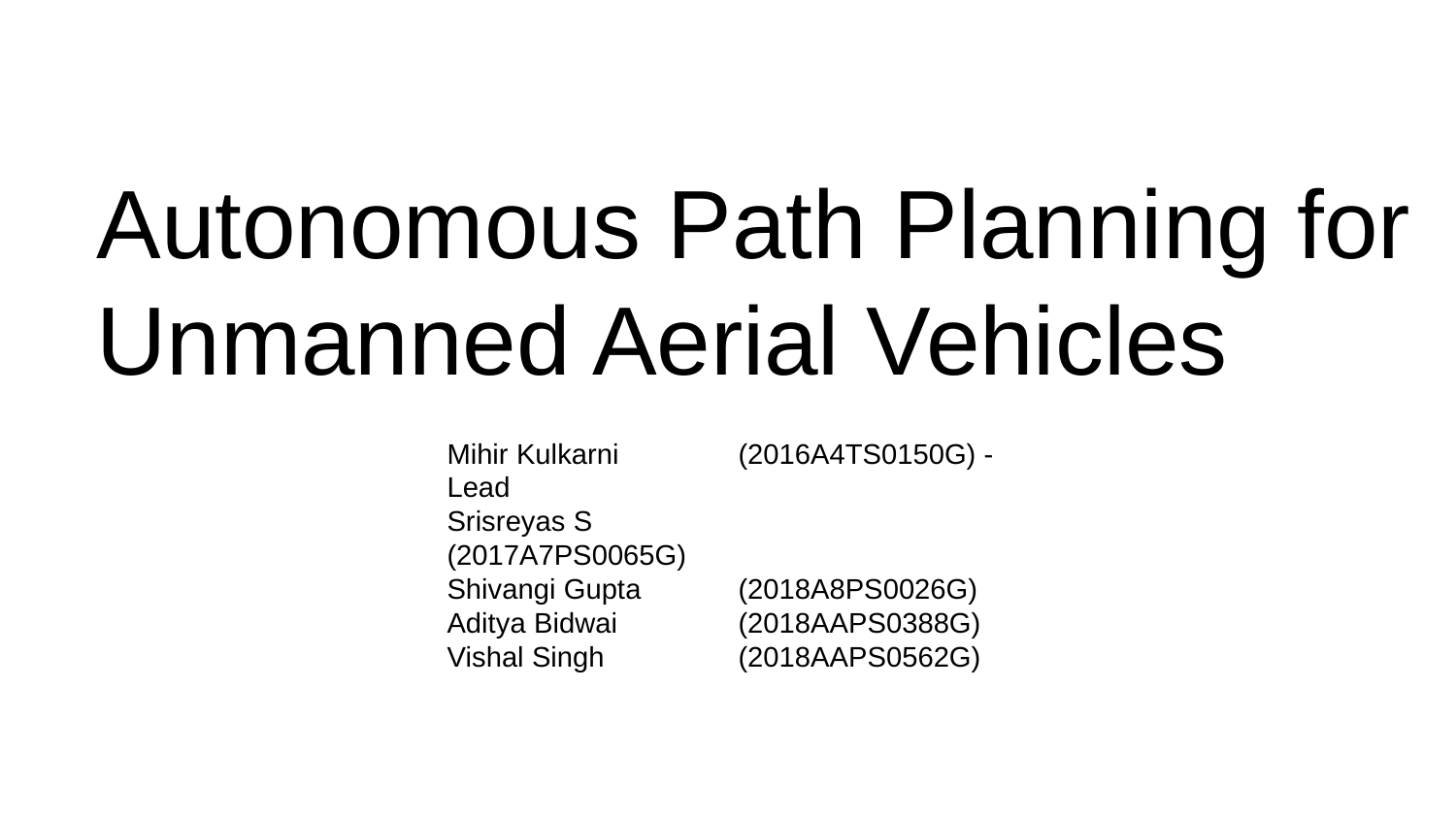

# Autonomous Path Planning for Unmanned Aerial Vehicles
Mihir Kulkarni   	(2016A4TS0150G) - Lead
Srisreyas S		(2017A7PS0065G)
Shivangi Gupta	(2018A8PS0026G)
Aditya Bidwai 	(2018AAPS0388G)
Vishal Singh	(2018AAPS0562G)